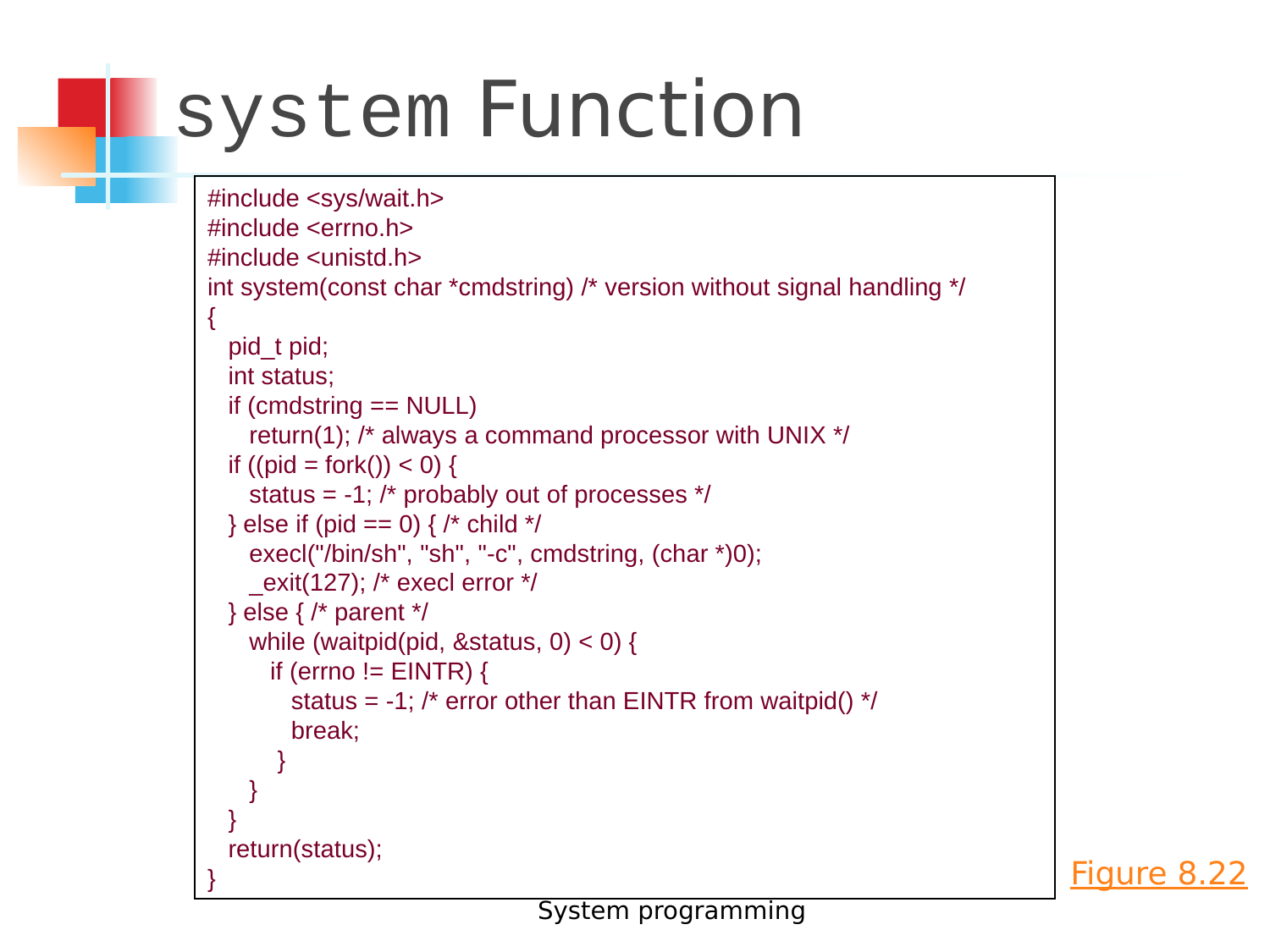

system Function
#include <sys/wait.h>
#include <errno.h>
#include <unistd.h>
int system(const char *cmdstring) /* version without signal handling */
{
   pid_t pid;
   int status;
   if (cmdstring == NULL)
      return(1); /* always a command processor with UNIX */
   if ((pid = fork()) < 0) {
      status = -1; /* probably out of processes */
   } else if (pid == 0) { /* child */
      execl("/bin/sh", "sh", "-c", cmdstring, (char *)0);
      _exit(127); /* execl error */
   } else { /* parent */
      while (waitpid(pid, &status, 0) < 0) {
         if (errno != EINTR) {
            status = -1; /* error other than EINTR from waitpid() */
            break;
          }
      }
   }
   return(status);
}
Figure 8.22